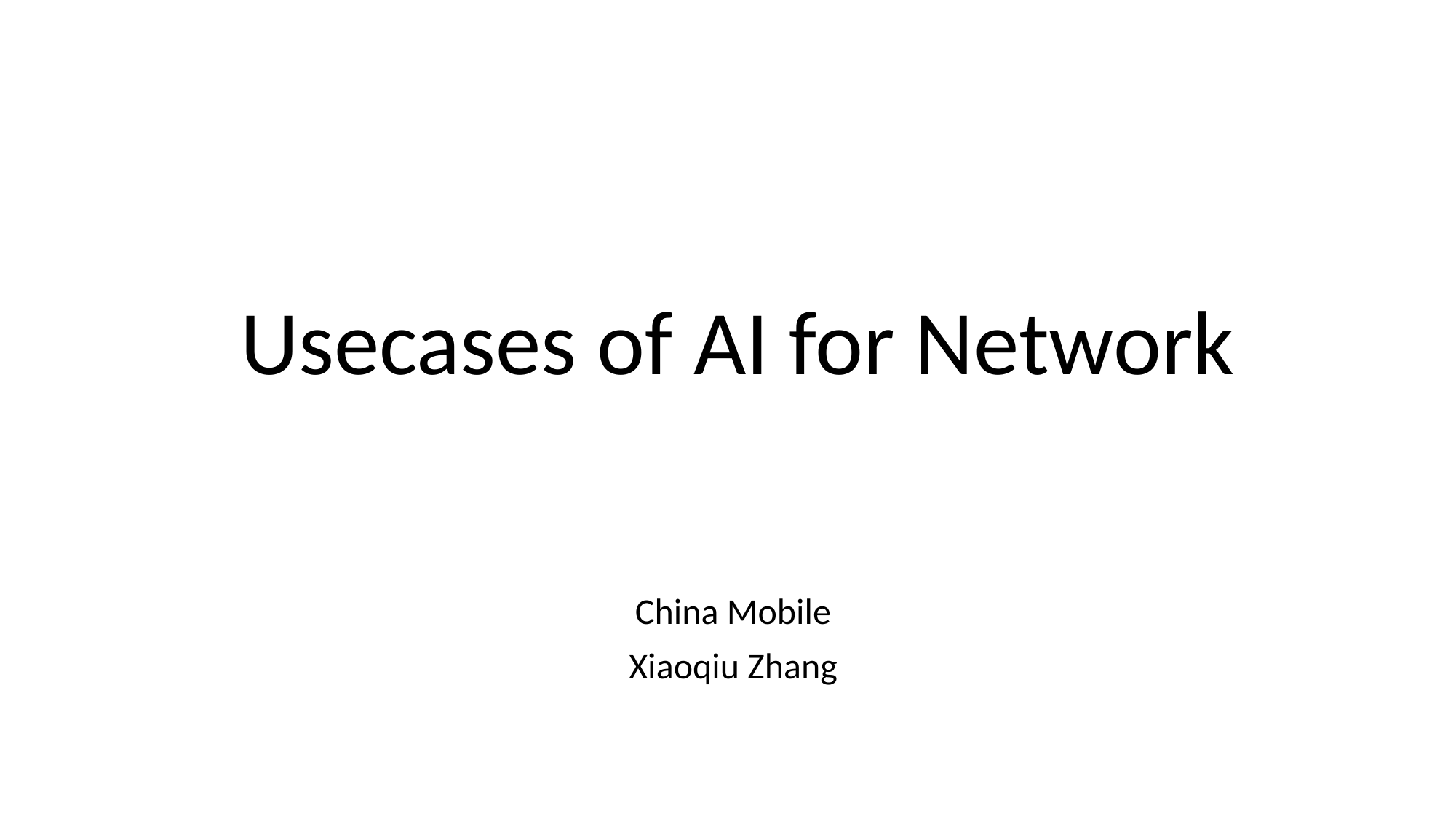

# Usecases of AI for Network
China Mobile
Xiaoqiu Zhang